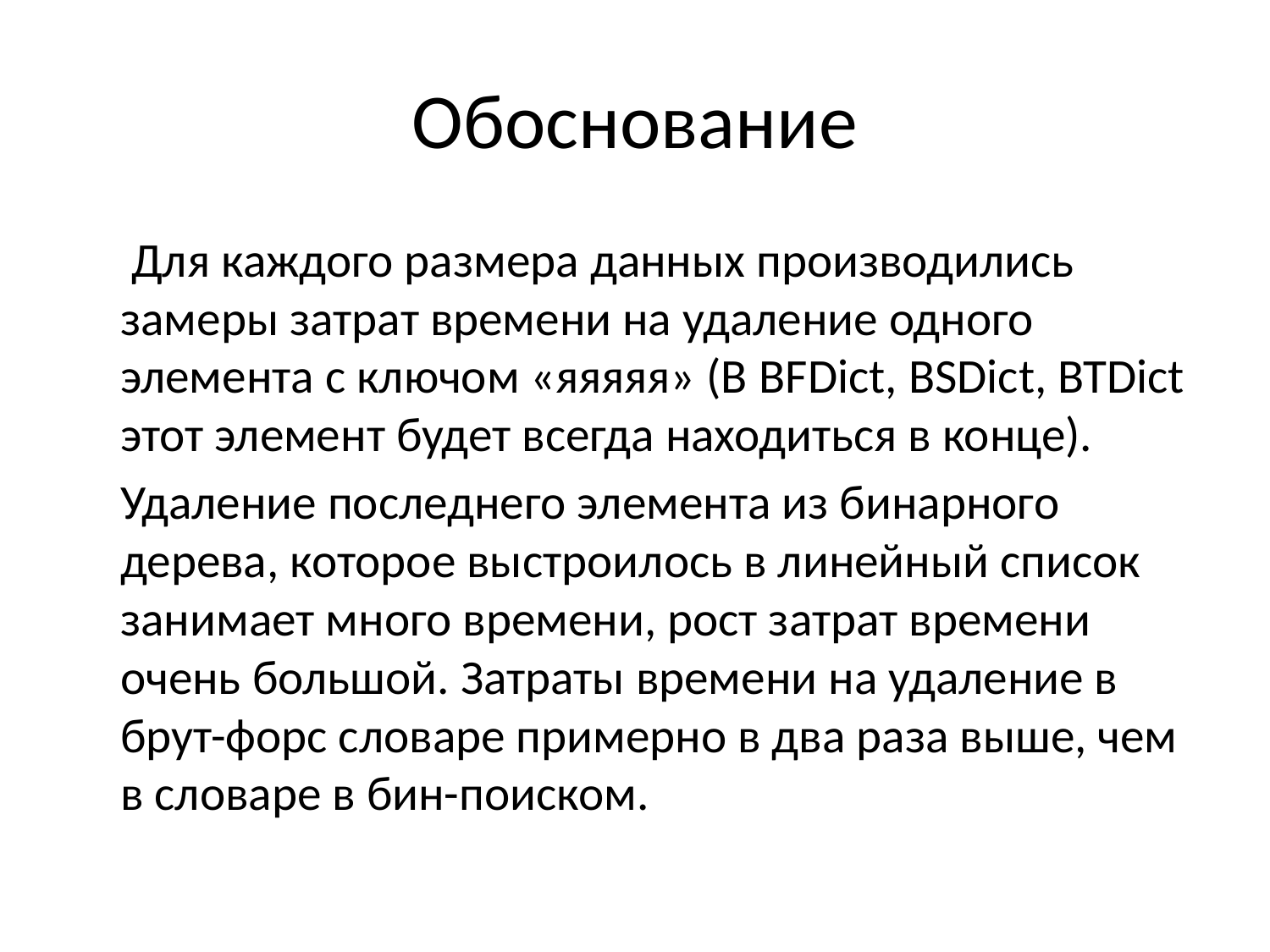

# Обоснование
	 Для каждого размера данных производились замеры затрат времени на удаление одного элемента с ключом «яяяяя» (В BFDict, BSDict, BTDict этот элемент будет всегда находиться в конце).
	Удаление последнего элемента из бинарного дерева, которое выстроилось в линейный список занимает много времени, рост затрат времени очень большой. Затраты времени на удаление в брут-форс словаре примерно в два раза выше, чем в словаре в бин-поиском.